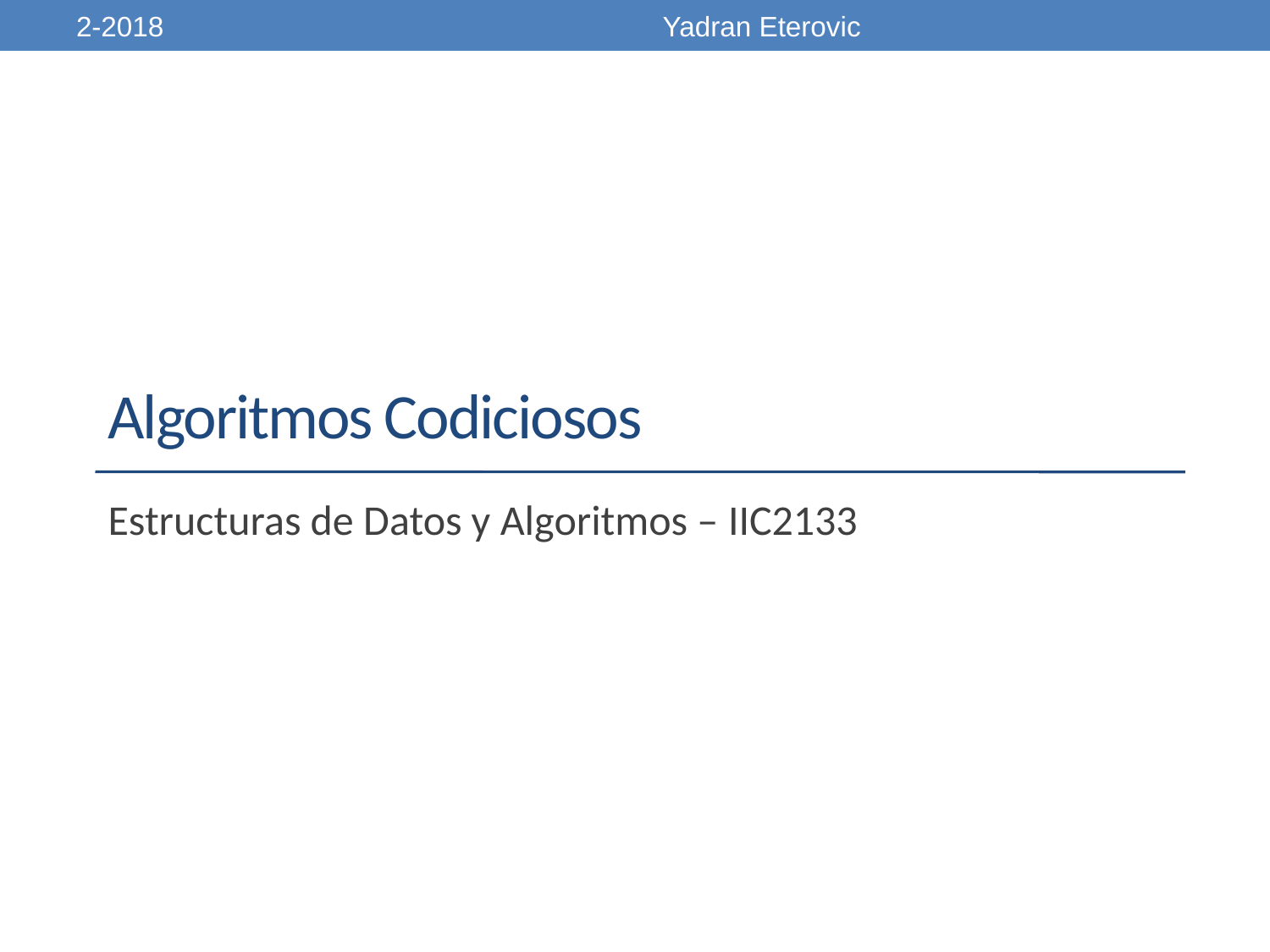

2-2018
Yadran Eterovic
# Algoritmos Codiciosos
Estructuras de Datos y Algoritmos – iic2133